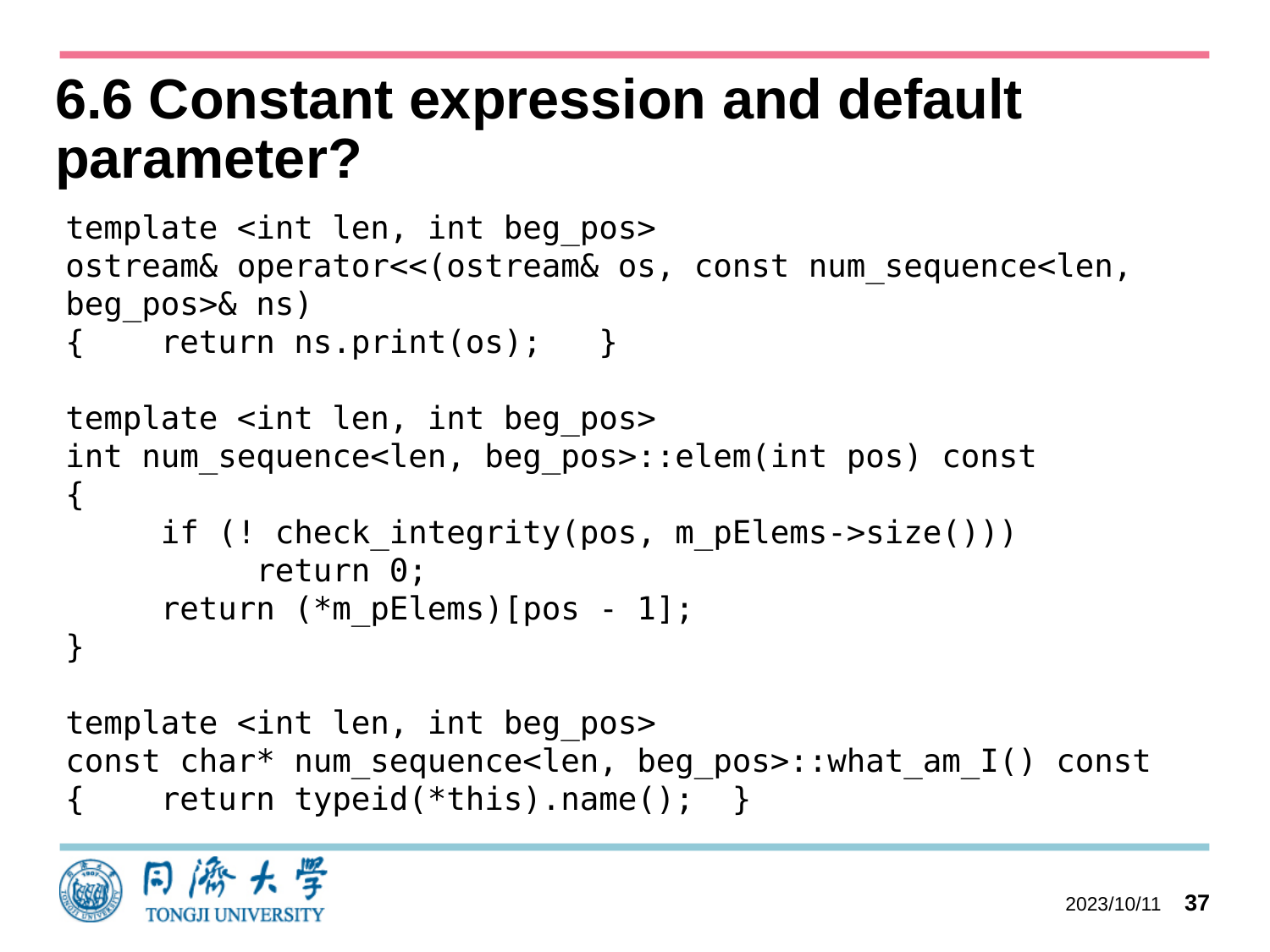

# 6.6 Constant expression and default parameter?
template <int len, int beg_pos>
ostream& operator<<(ostream& os, const num_sequence<len, beg_pos>& ns)
{    return ns.print(os);   }

template <int len, int beg_pos>
int num_sequence<len, beg_pos>::elem(int pos) const
{
     if (! check_integrity(pos, m_pElems->size()))
          return 0;
     return (*m_pElems)[pos - 1];
}

template <int len, int beg_pos>
const char* num_sequence<len, beg_pos>::what_am_I() const
{    return typeid(*this).name();  }

2023/10/11
37